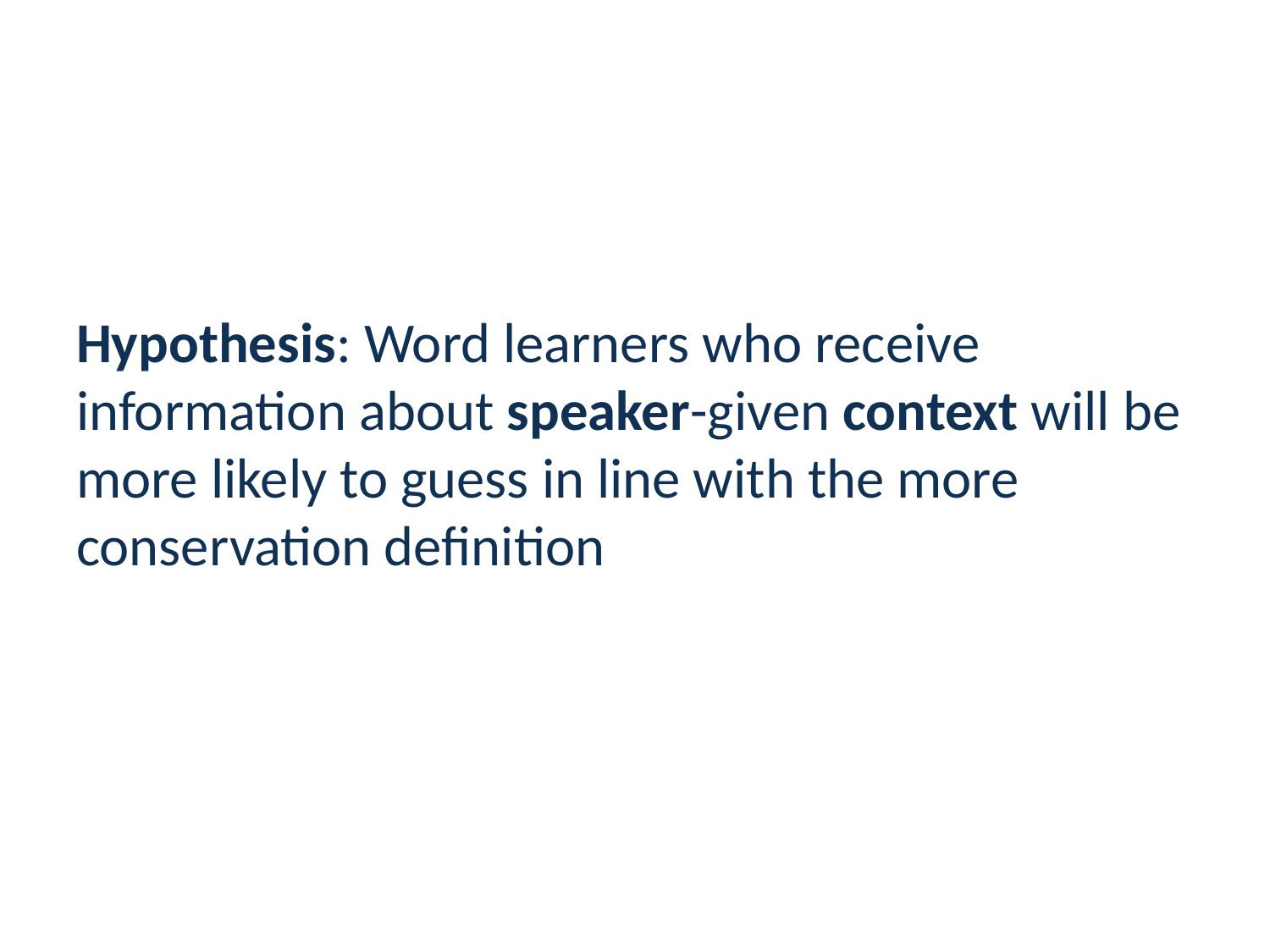

Hypothesis: Word learners who receive  information about speaker-given context will be more likely to guess in line with the more conservation definition